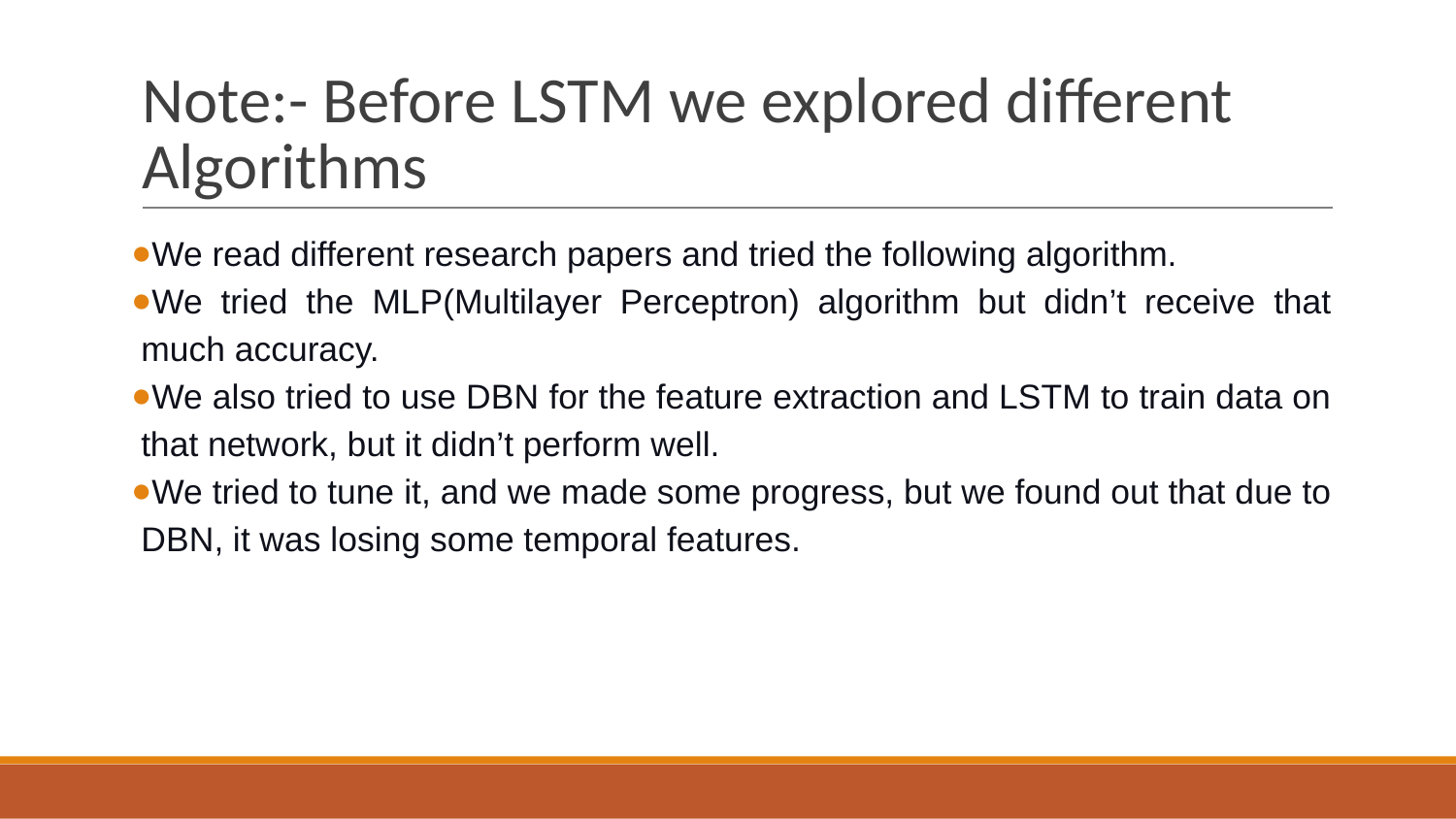

# Note:- Before LSTM we explored different Algorithms
We read different research papers and tried the following algorithm.
We tried the MLP(Multilayer Perceptron) algorithm but didn’t receive that much accuracy.
We also tried to use DBN for the feature extraction and LSTM to train data on that network, but it didn’t perform well.
We tried to tune it, and we made some progress, but we found out that due to DBN, it was losing some temporal features.